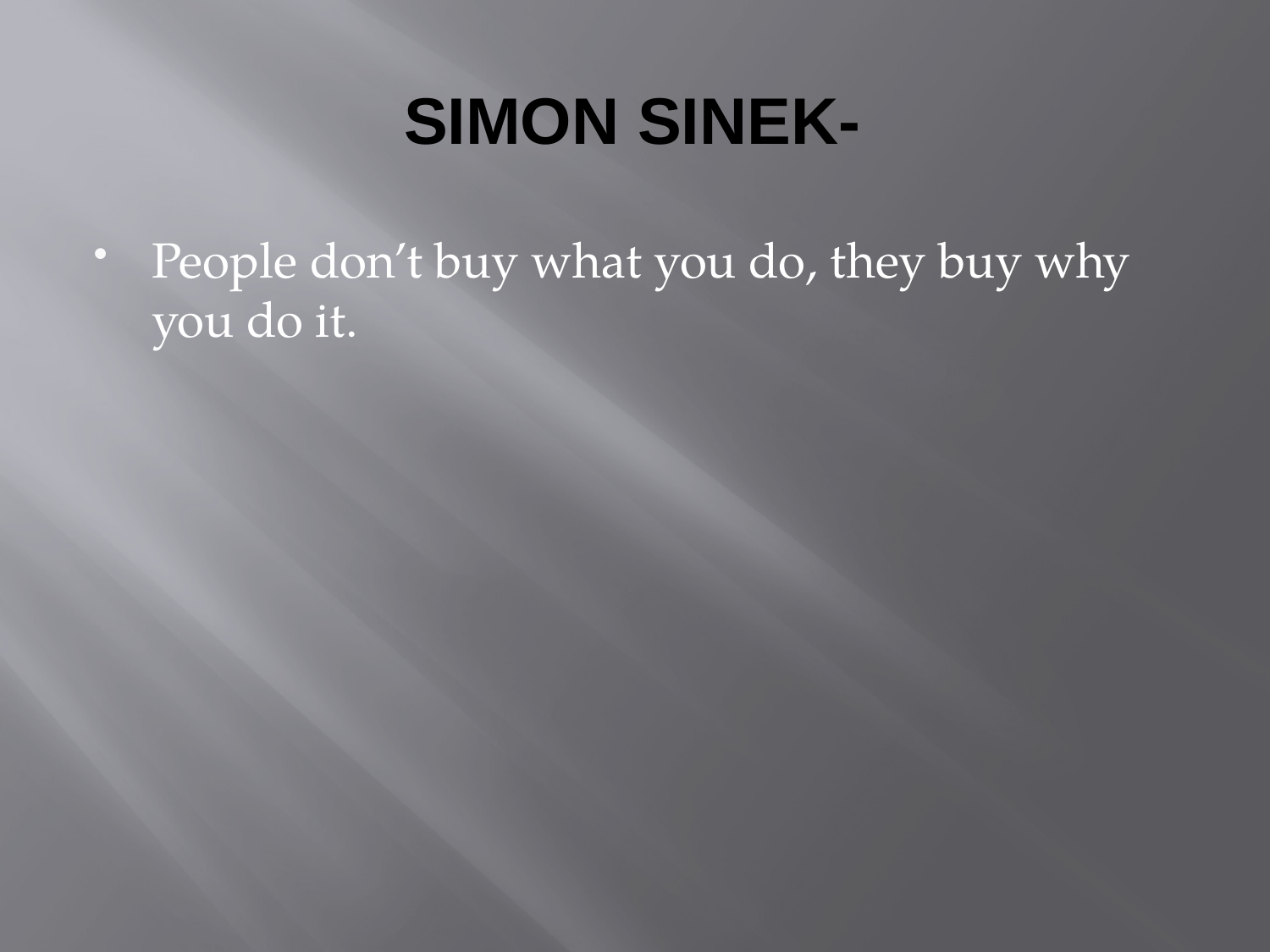

# SIMON SINEK-
People don’t buy what you do, they buy why you do it.